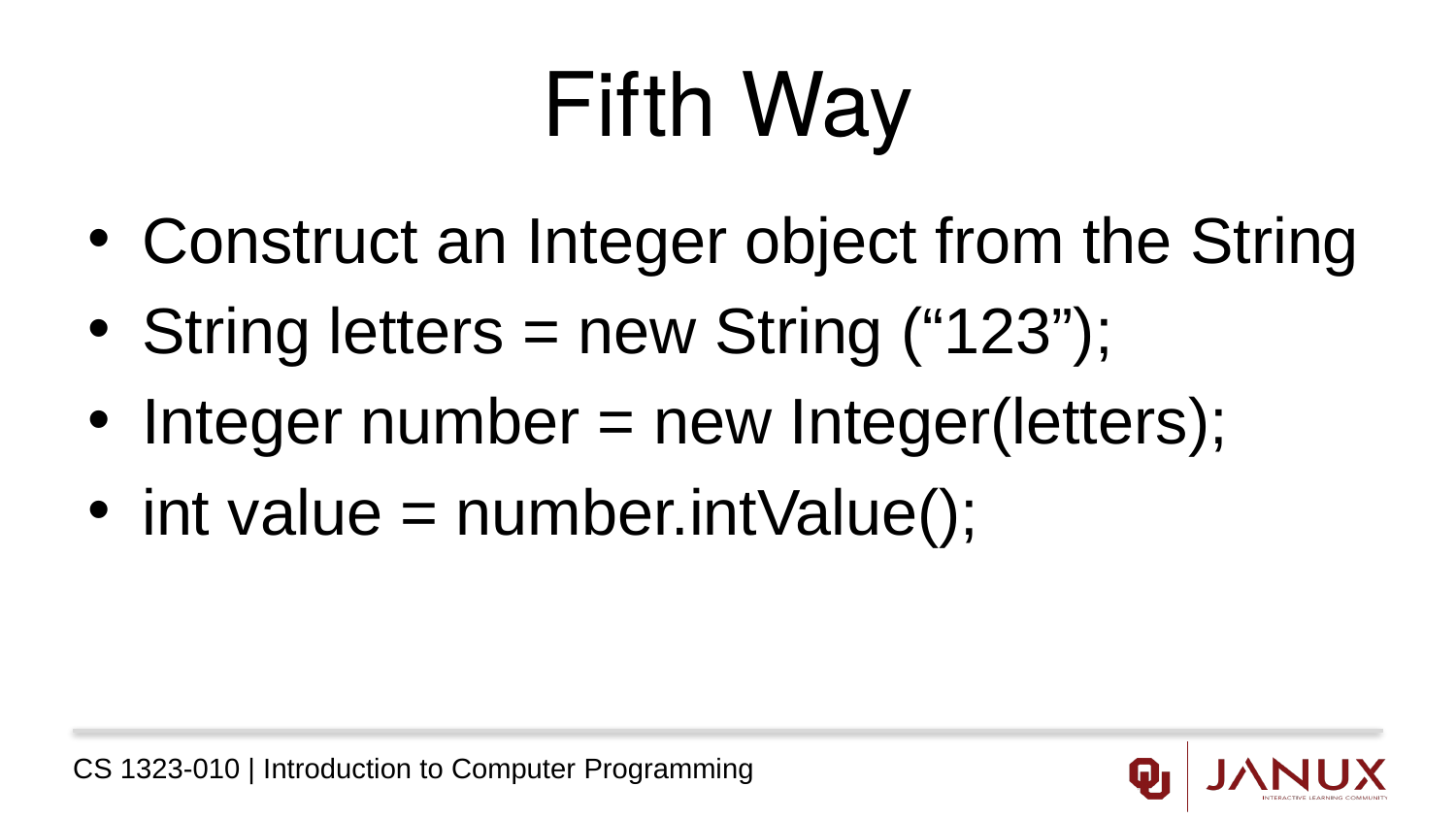

# Fifth Way
Construct an Integer object from the String
String letters = new String (“123”);
Integer number = new Integer(letters);
int value = number.intValue();